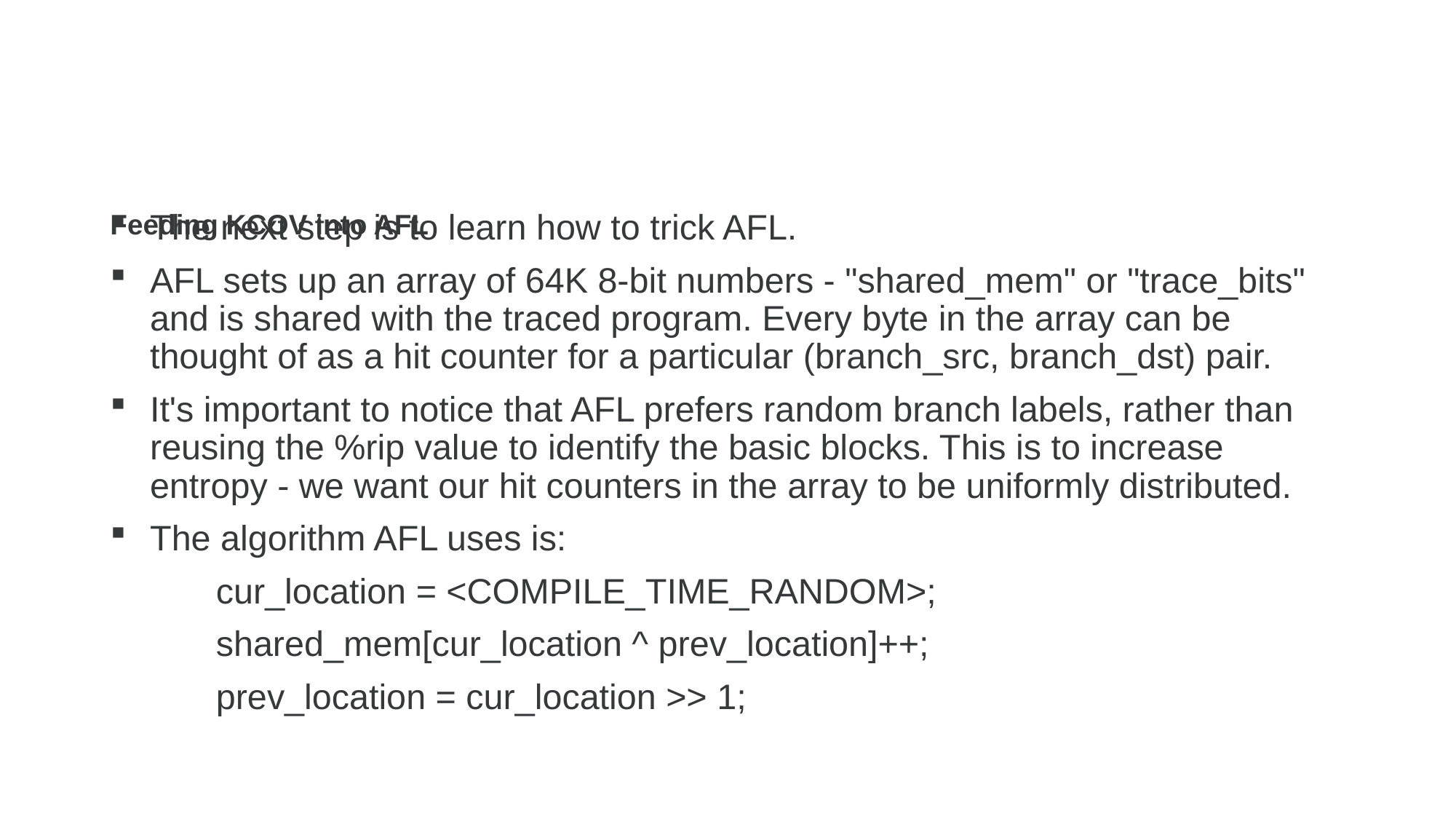

# Feeding KCOV into AFL
The next step is to learn how to trick AFL.
AFL sets up an array of 64K 8-bit numbers - "shared_mem" or "trace_bits" and is shared with the traced program. Every byte in the array can be thought of as a hit counter for a particular (branch_src, branch_dst) pair.
It's important to notice that AFL prefers random branch labels, rather than reusing the %rip value to identify the basic blocks. This is to increase entropy - we want our hit counters in the array to be uniformly distributed.
The algorithm AFL uses is:
 	cur_location = <COMPILE_TIME_RANDOM>;
	shared_mem[cur_location ^ prev_location]++;
	prev_location = cur_location >> 1;